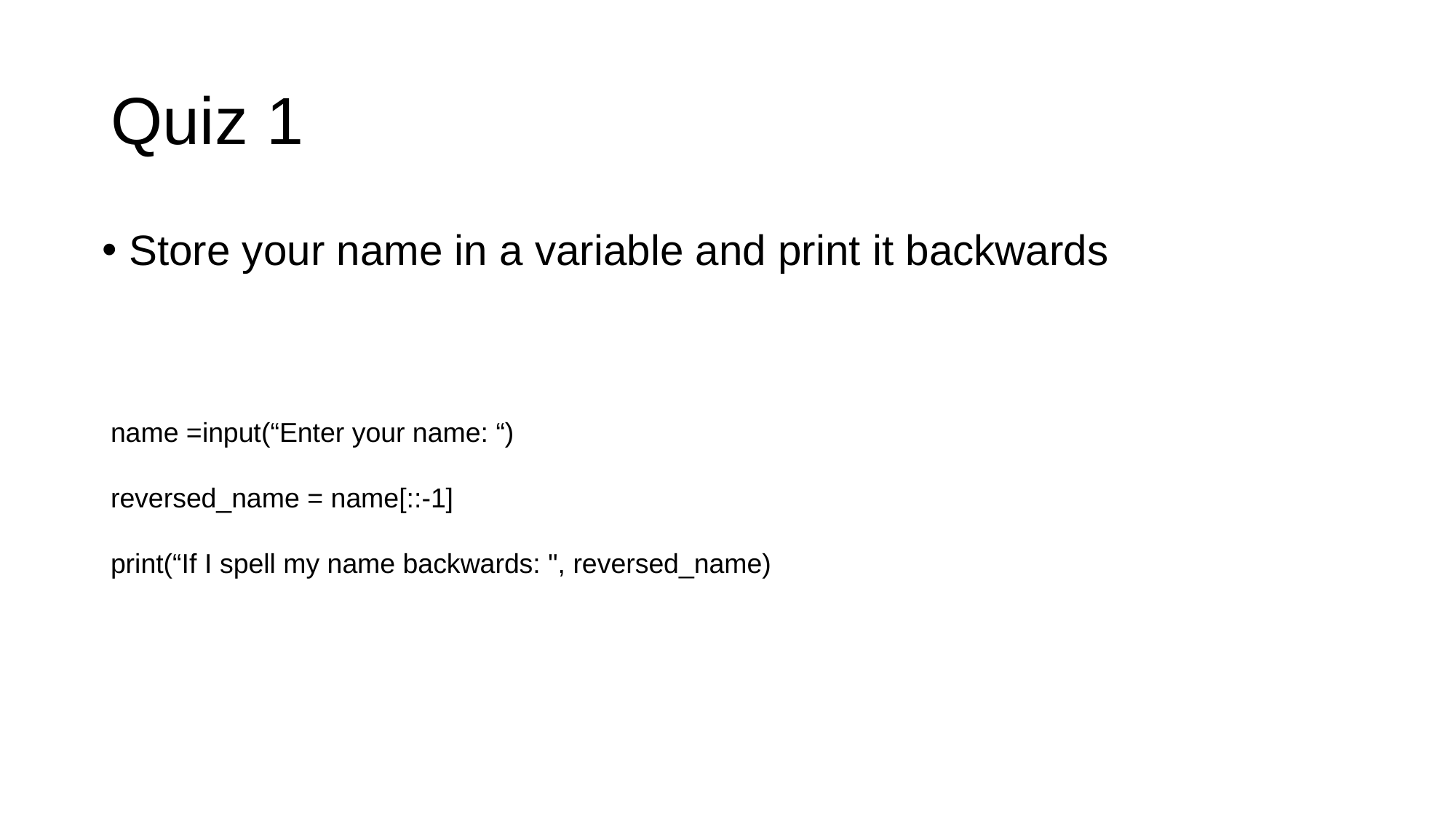

# Quiz 1
Store your name in a variable and print it backwards
name =input(“Enter your name: “)

reversed_name = name[::-1]

print(“If I spell my name backwards: ", reversed_name)